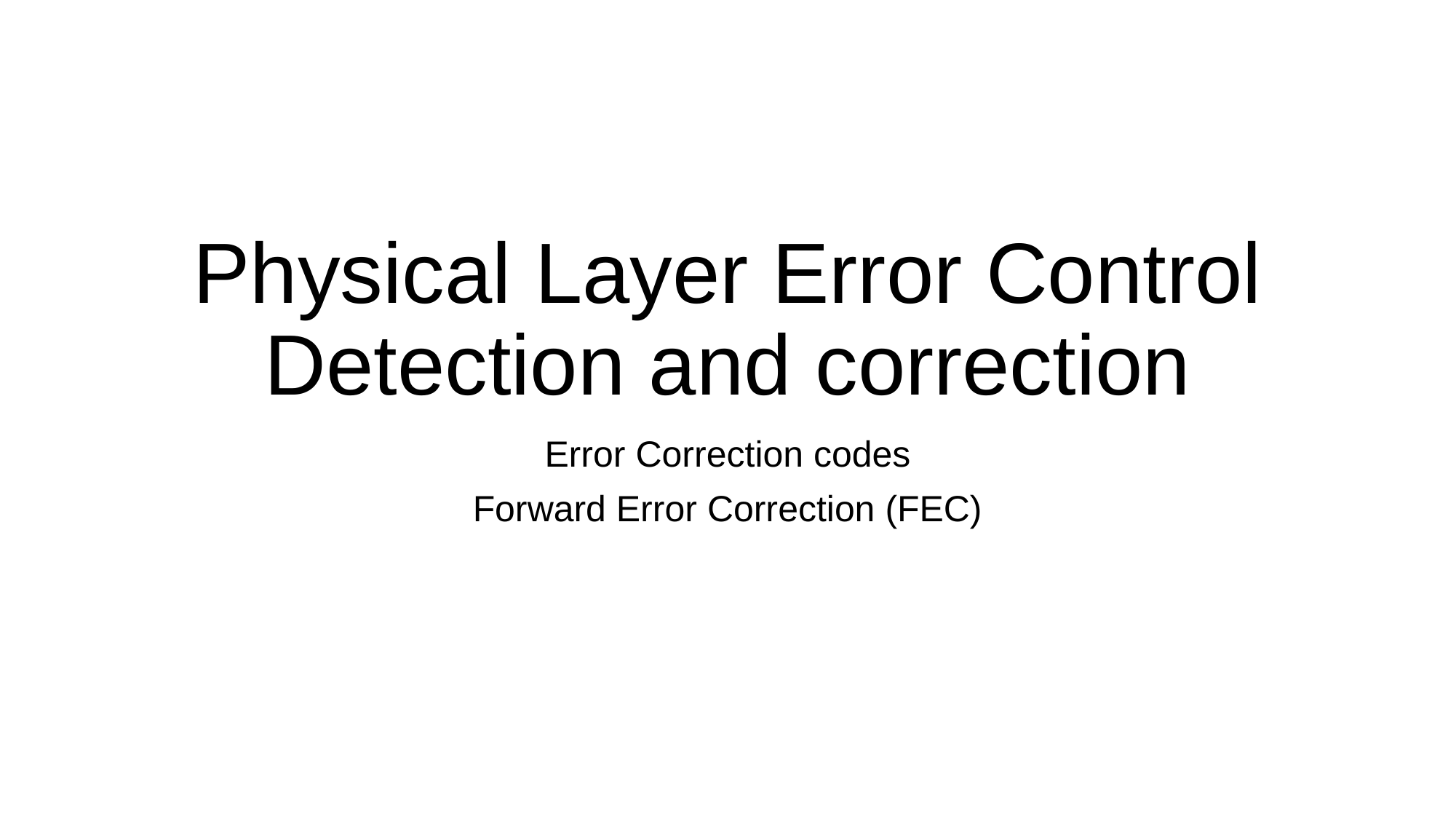

# Physical Layer Error Control Detection and correction
Error Correction codes
Forward Error Correction (FEC)